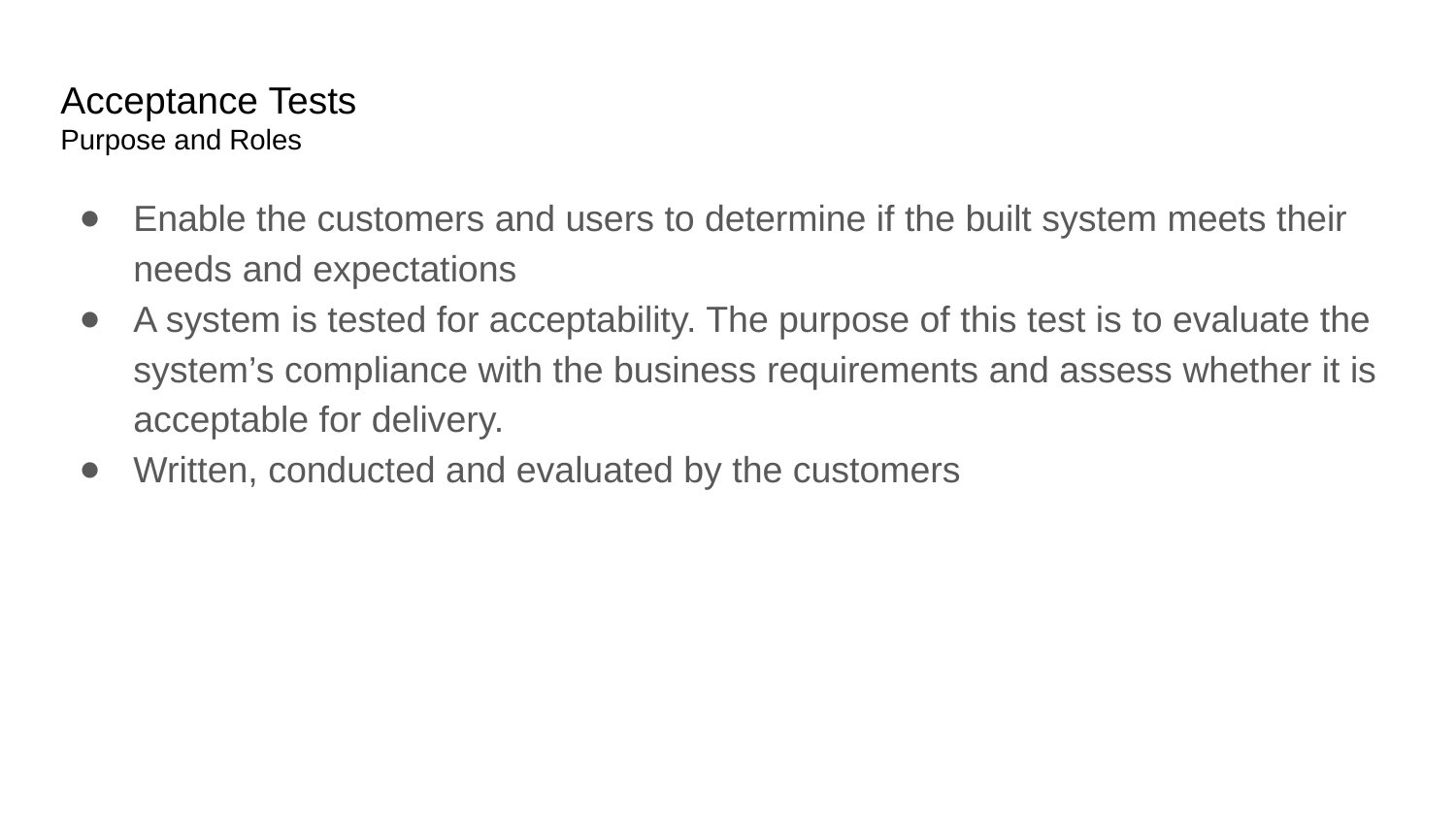

# Acceptance Tests Purpose and Roles
Enable the customers and users to determine if the built system meets their needs and expectations
A system is tested for acceptability. The purpose of this test is to evaluate the system’s compliance with the business requirements and assess whether it is acceptable for delivery.
Written, conducted and evaluated by the customers